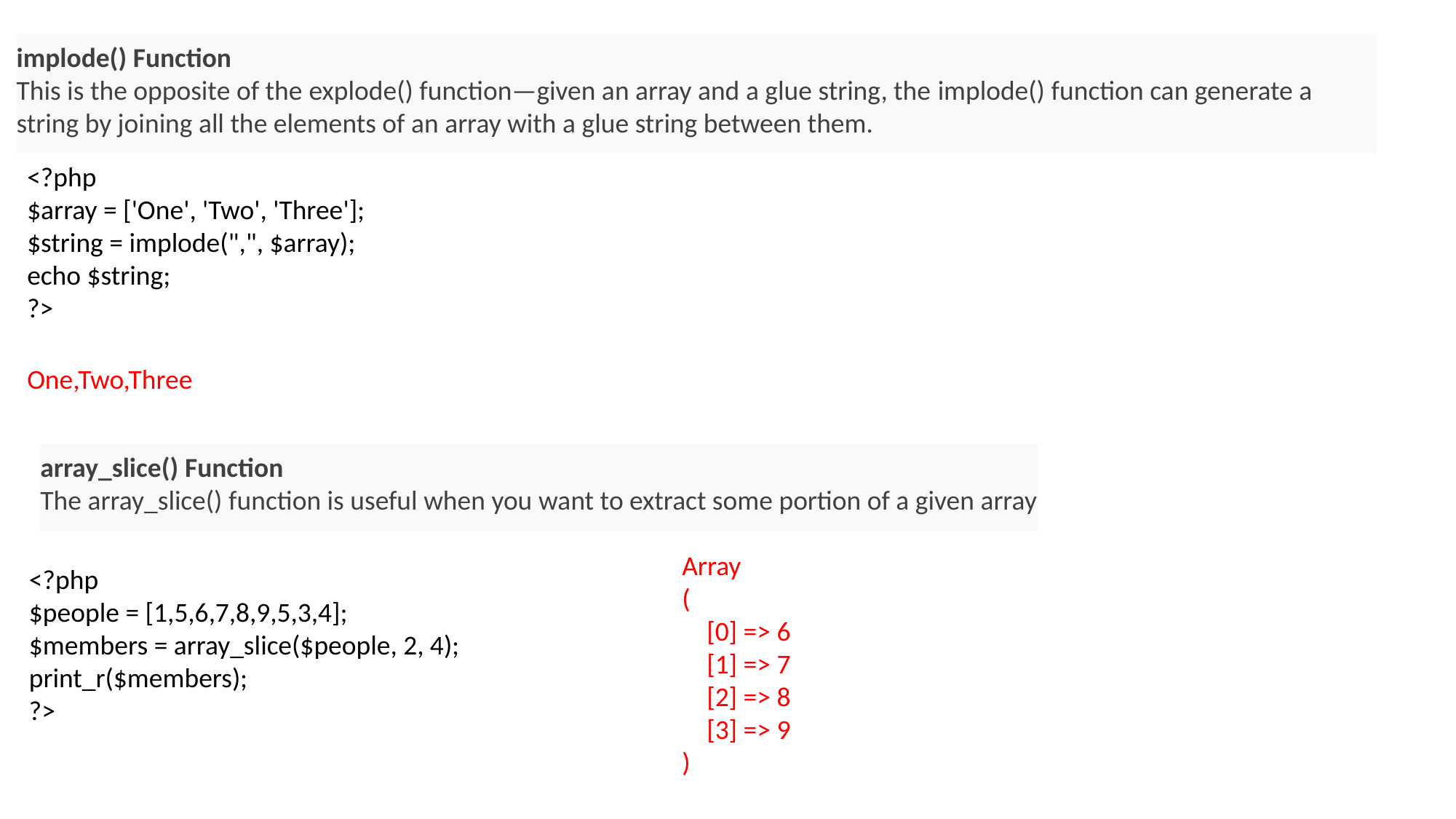

implode() Function
This is the opposite of the explode() function—given an array and a glue string, the implode() function can generate a string by joining all the elements of an array with a glue string between them.
<?php
$array = ['One', 'Two', 'Three'];
$string = implode(",", $array);
echo $string;
?>
One,Two,Three
array_slice() Function
The array_slice() function is useful when you want to extract some portion of a given array
Array
(
    [0] => 6
    [1] => 7
    [2] => 8
    [3] => 9
)
<?php
$people = [1,5,6,7,8,9,5,3,4];
$members = array_slice($people, 2, 4);
print_r($members);
?>